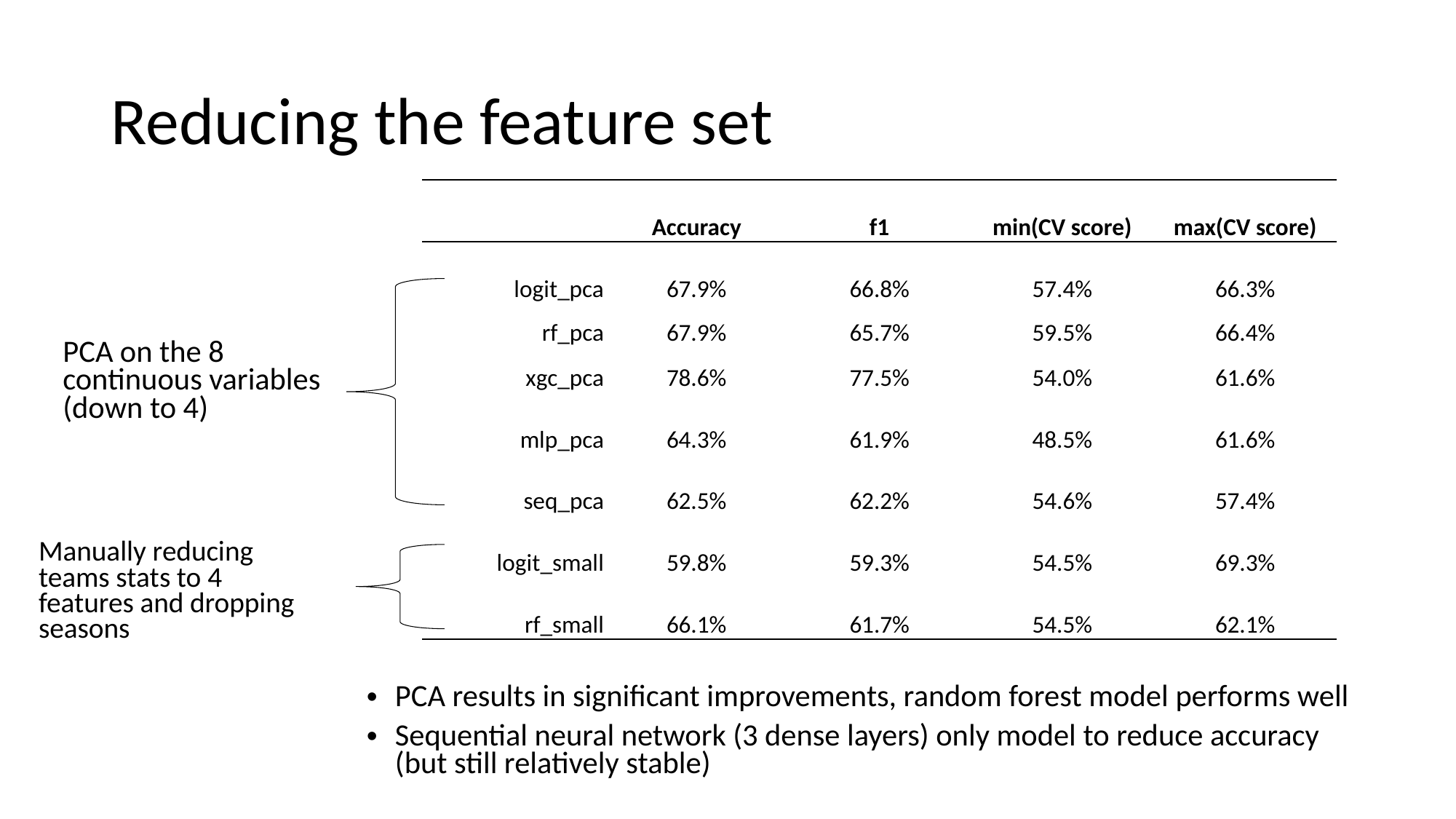

# Reducing the feature set
|  | Accuracy | f1 | min(CV score) | max(CV score) |
| --- | --- | --- | --- | --- |
| logit\_pca | 67.9% | 66.8% | 57.4% | 66.3% |
| rf\_pca | 67.9% | 65.7% | 59.5% | 66.4% |
| xgc\_pca | 78.6% | 77.5% | 54.0% | 61.6% |
| mlp\_pca | 64.3% | 61.9% | 48.5% | 61.6% |
| seq\_pca | 62.5% | 62.2% | 54.6% | 57.4% |
| logit\_small | 59.8% | 59.3% | 54.5% | 69.3% |
| rf\_small | 66.1% | 61.7% | 54.5% | 62.1% |

PCA on the 8 continuous variables (down to 4)
Manually reducing teams stats to 4 features and dropping seasons

PCA results in significant improvements, random forest model performs well
Sequential neural network (3 dense layers) only model to reduce accuracy (but still relatively stable)